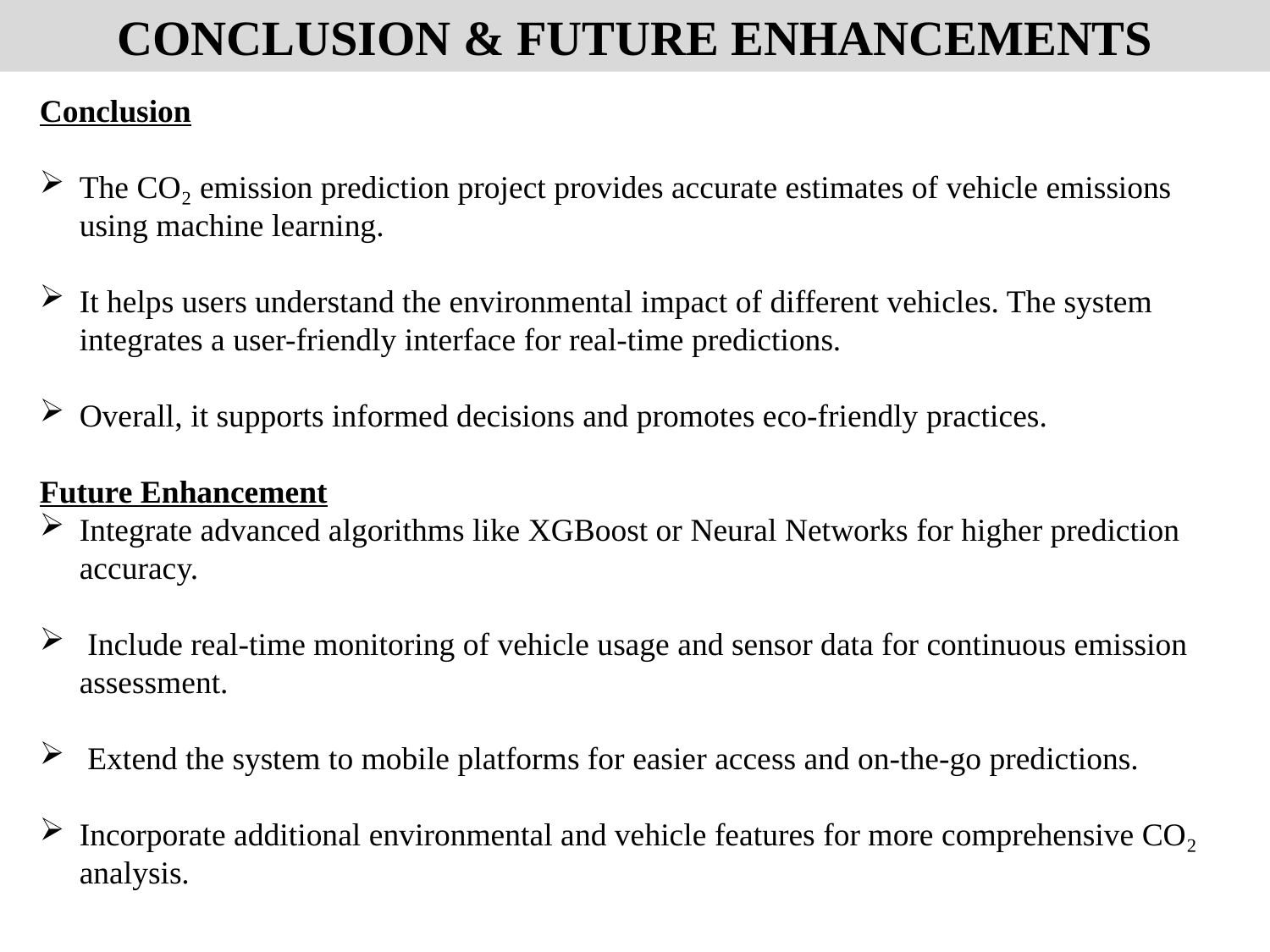

CONCLUSION & FUTURE ENHANCEMENTS
Conclusion

The CO₂ emission prediction project provides accurate estimates of vehicle emissions using machine learning.

It helps users understand the environmental impact of different vehicles. The system integrates a user-friendly interface for real-time predictions.

Overall, it supports informed decisions and promotes eco-friendly practices.

Future Enhancement
Integrate advanced algorithms like XGBoost or Neural Networks for higher prediction accuracy.

 Include real-time monitoring of vehicle usage and sensor data for continuous emission assessment.

 Extend the system to mobile platforms for easier access and on-the-go predictions.

Incorporate additional environmental and vehicle features for more comprehensive CO₂ analysis.